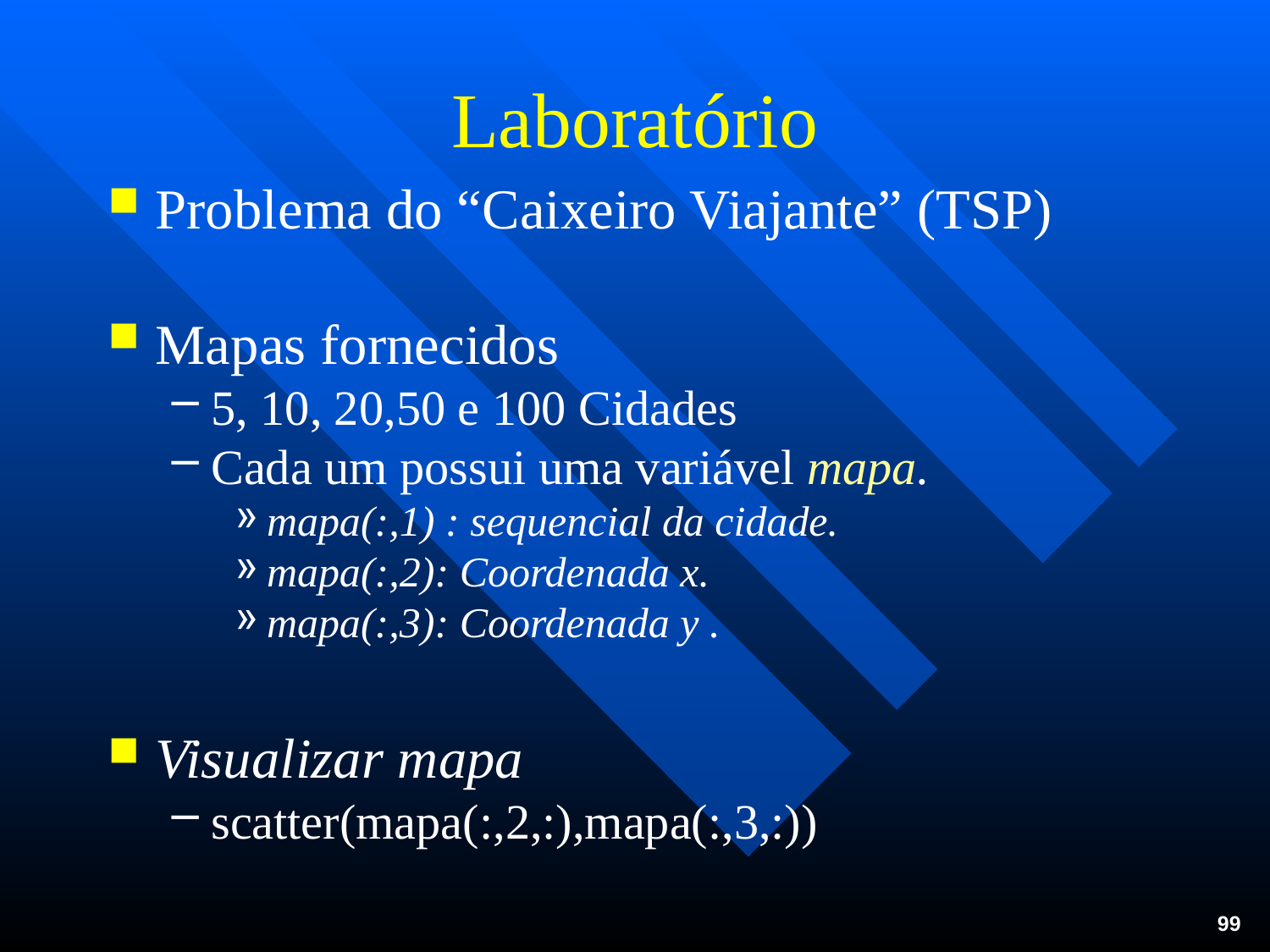

# Laboratório
Problema do “Caixeiro Viajante” (TSP)

Mapas fornecidos
5, 10, 20,50 e 100 Cidades
Cada um possui uma variável mapa.
mapa(:,1) : sequencial da cidade.
mapa(:,2): Coordenada x.
mapa(:,3): Coordenada y .

Visualizar mapa
scatter(mapa(:,2,:),mapa(:,3,:))